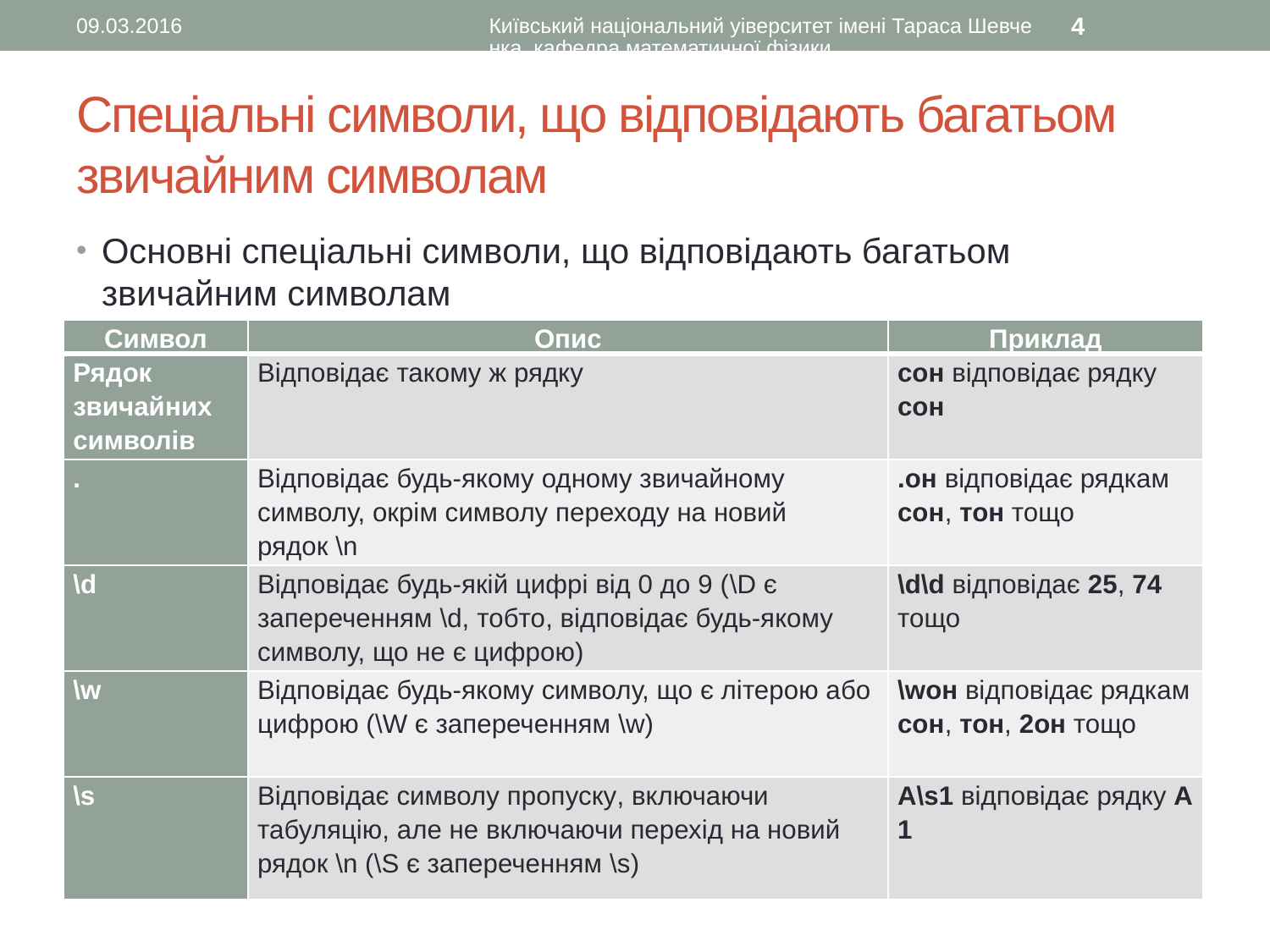

09.03.2016
Київський національний уіверситет імені Тараса Шевченка, кафедра математичної фізики
4
# Спеціальні символи, що відповідають багатьом звичайним символам
Основні спеціальні символи, що відповідають багатьом звичайним символам
| Символ | Опис | Приклад |
| --- | --- | --- |
| Рядок звичайних символів | Відповідає такому ж рядку | сон відповідає рядку сон |
| . | Відповідає будь-якому одному звичайному символу, окрім символу переходу на новий рядок \n | .он відповідає рядкам сон, тон тощо |
| \d | Відповідає будь-якій цифрі від 0 до 9 (\D є запереченням \d, тобто, відповідає будь-якому символу, що не є цифрою) | \d\d відповідає 25, 74 тощо |
| \w | Відповідає будь-якому символу, що є літерою або цифрою (\W є запереченням \w) | \wон відповідає рядкам сон, тон, 2он тощо |
| \s | Відповідає символу пропуску, включаючи табуляцію, але не включаючи перехід на новий рядок \n (\S є запереченням \s) | А\s1 відповідає рядку А 1 |